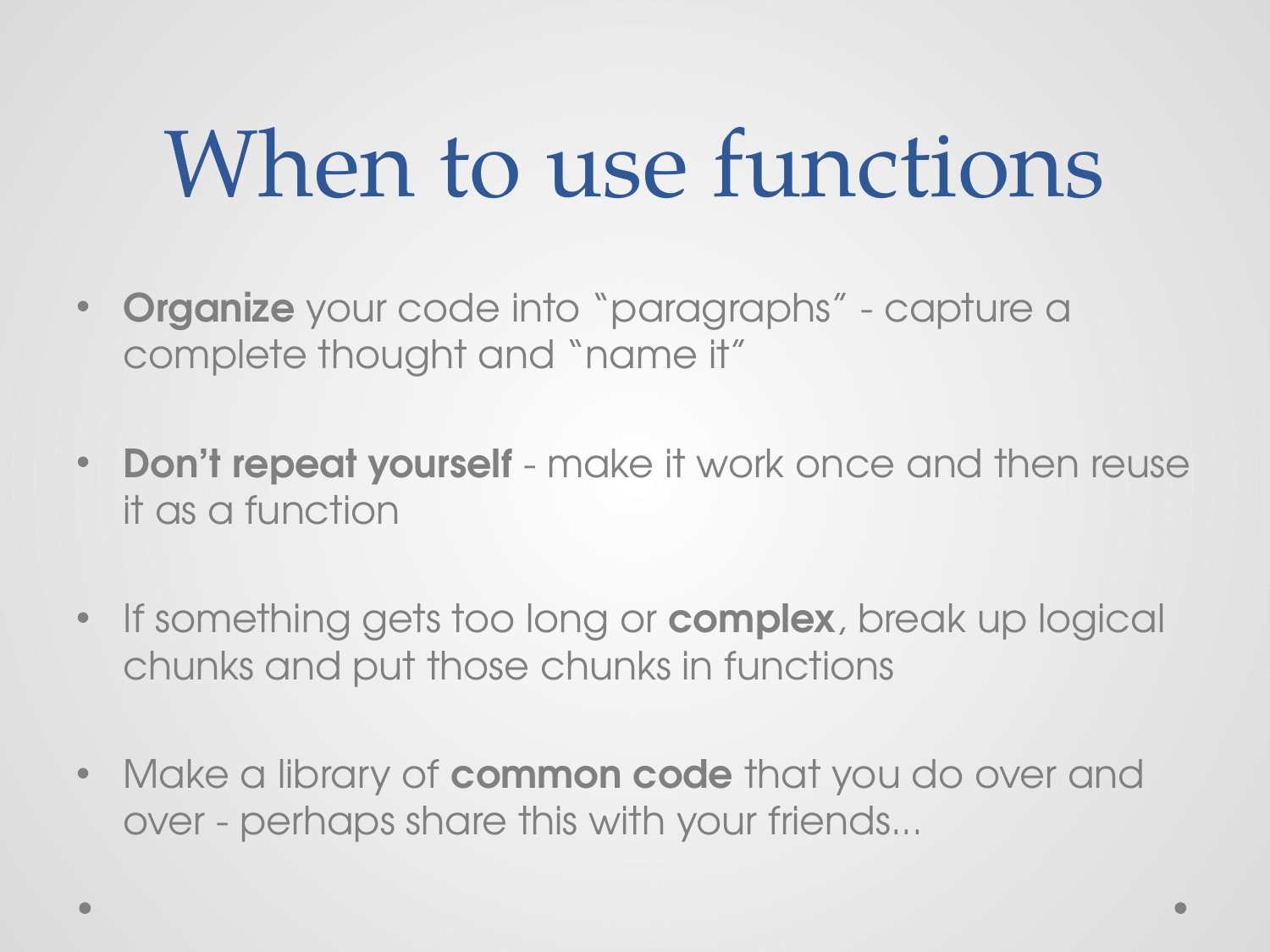

# When to use functions

Organize your code into “paragraphs” - capture a complete thought and “name it”

Don’t repeat yourself - make it work once and then reuse it as a function

If something gets too long or complex, break up logical chunks and put those chunks in functions

Make a library of common code that you do over and over - perhaps share this with your friends...